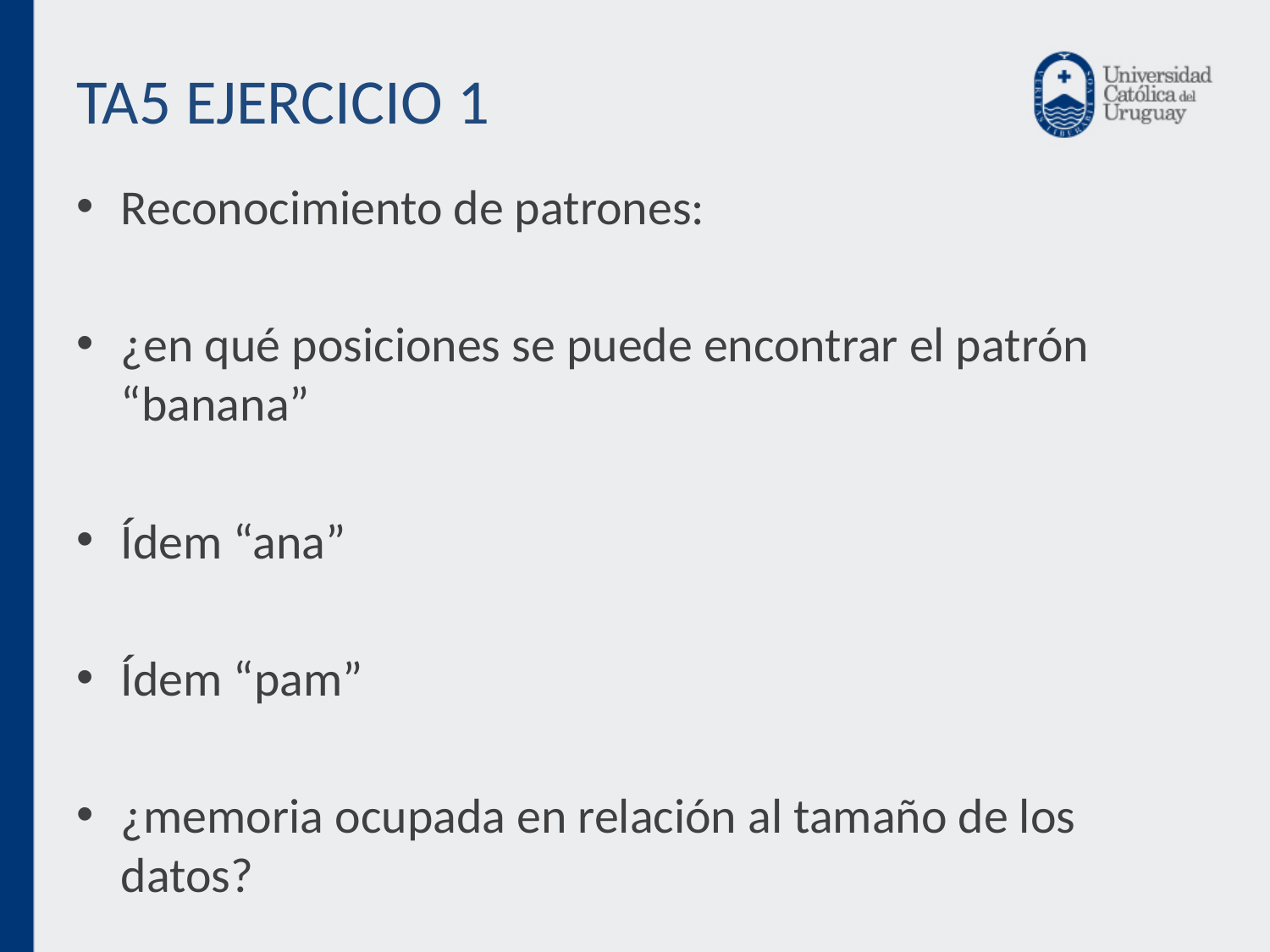

# TA5 EJERCICIO 1
Reconocimiento de patrones:

¿en qué posiciones se puede encontrar el patrón “banana”

Ídem “ana”

Ídem “pam”

¿memoria ocupada en relación al tamaño de los datos?